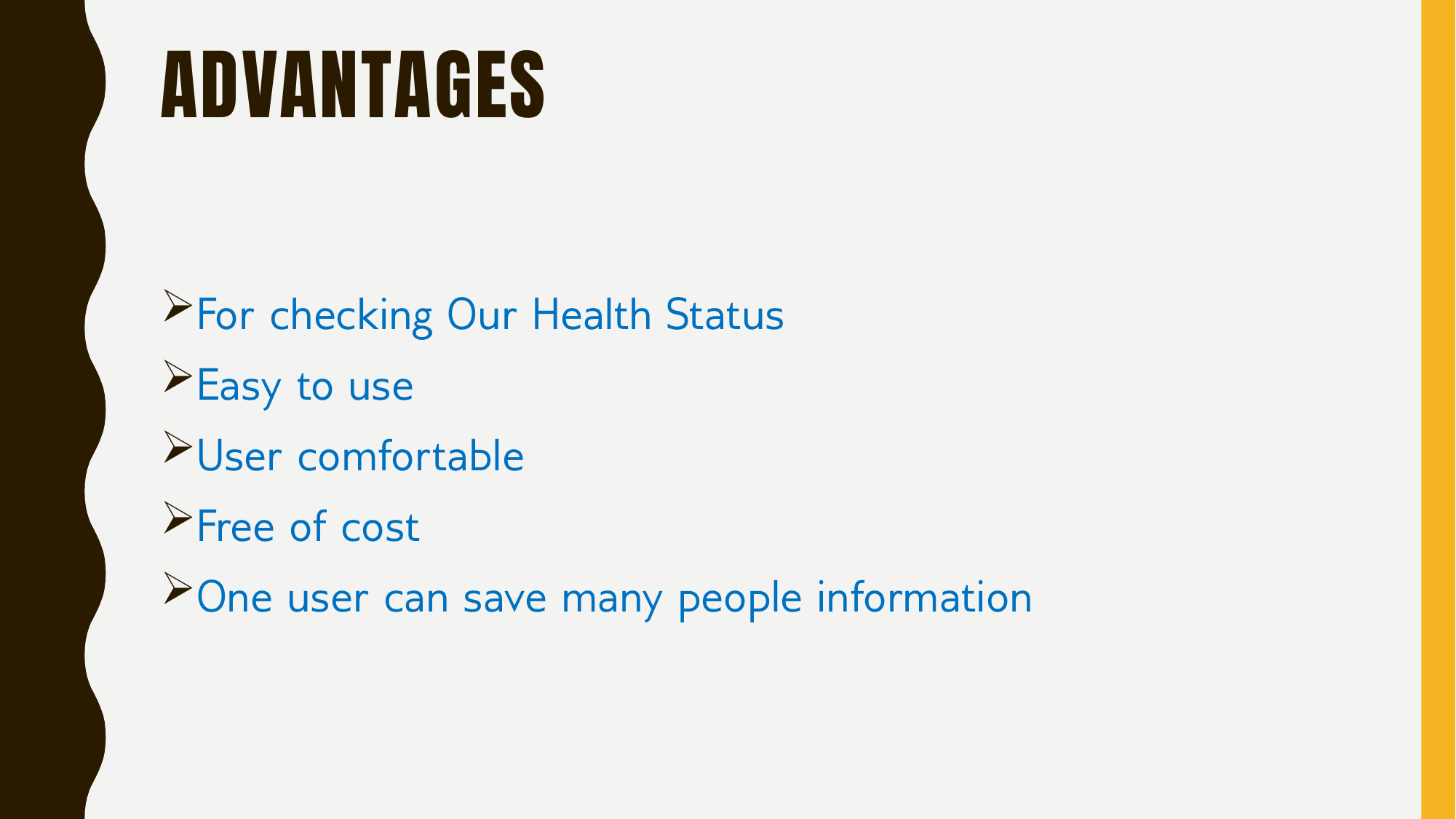

# Advantages
For checking Our Health Status
Easy to use
User comfortable
Free of cost
One user can save many people information